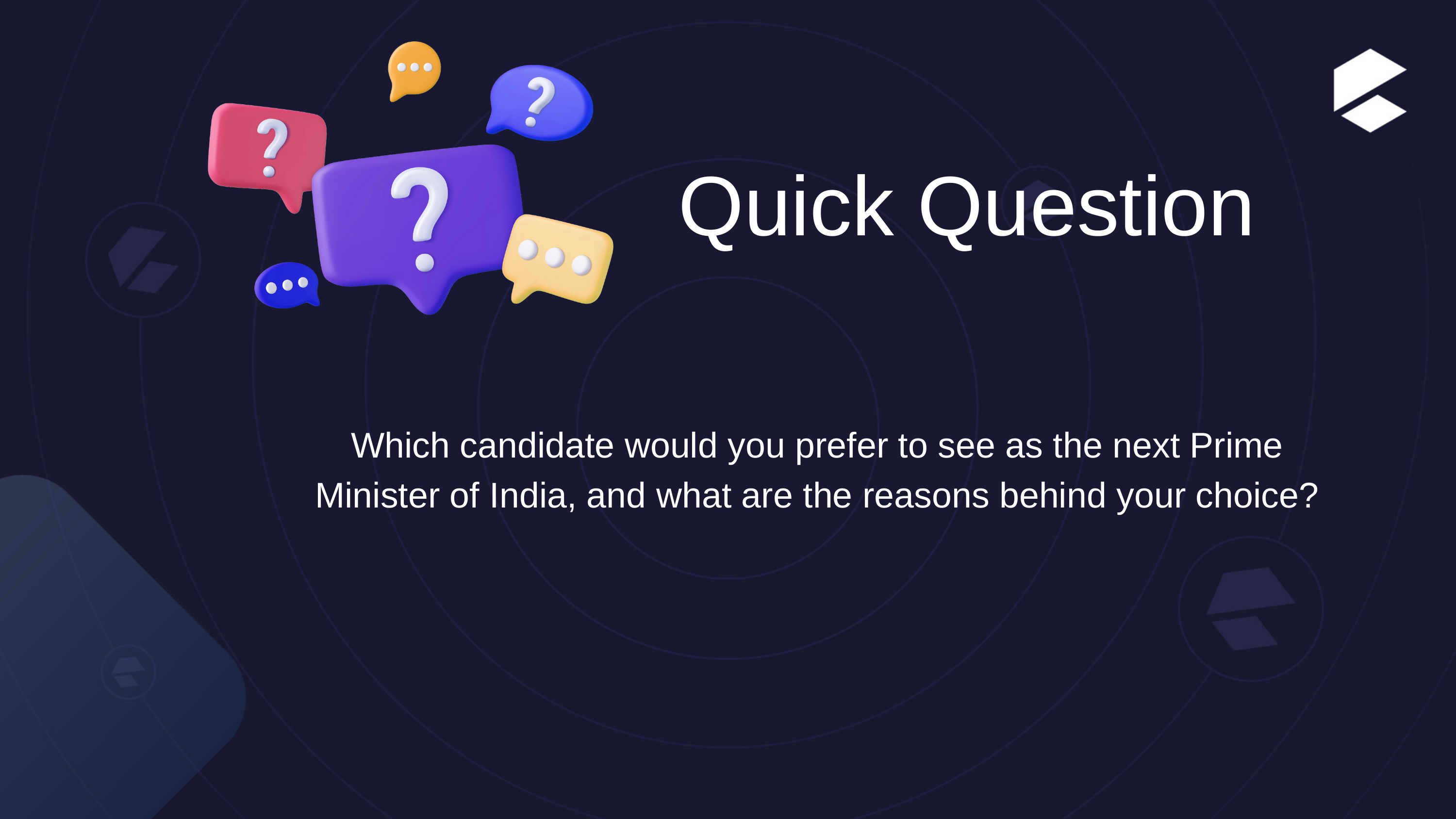

Quick Question
Which candidate would you prefer to see as the next Prime Minister of India, and what are the reasons behind your choice?